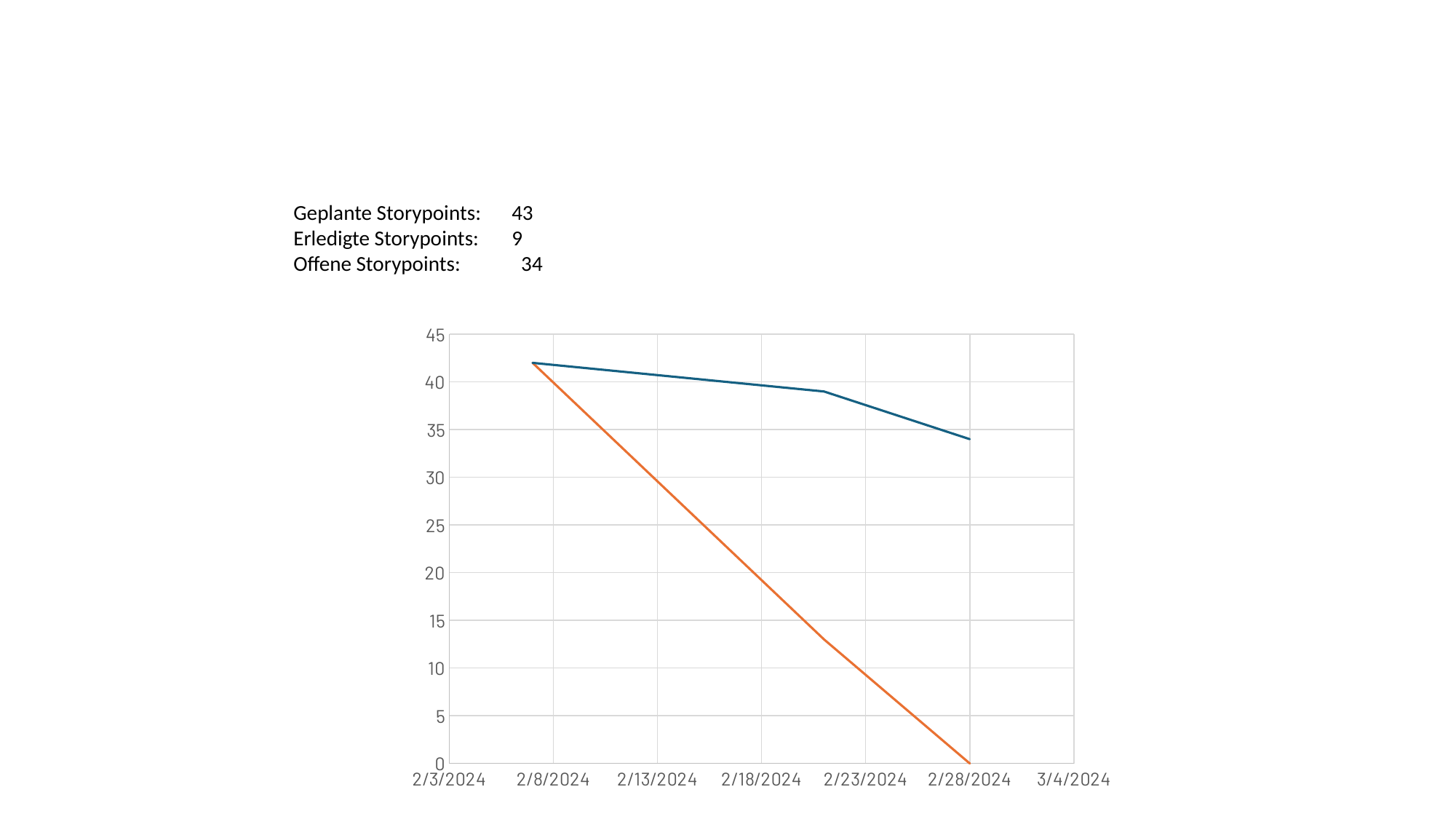

#
Geplante Storypoints:	43
Erledigte Storypoints:	9
Offene Storypoints:	  34

### Chart

| Category | Y-Werte | test |
|---|---|---|